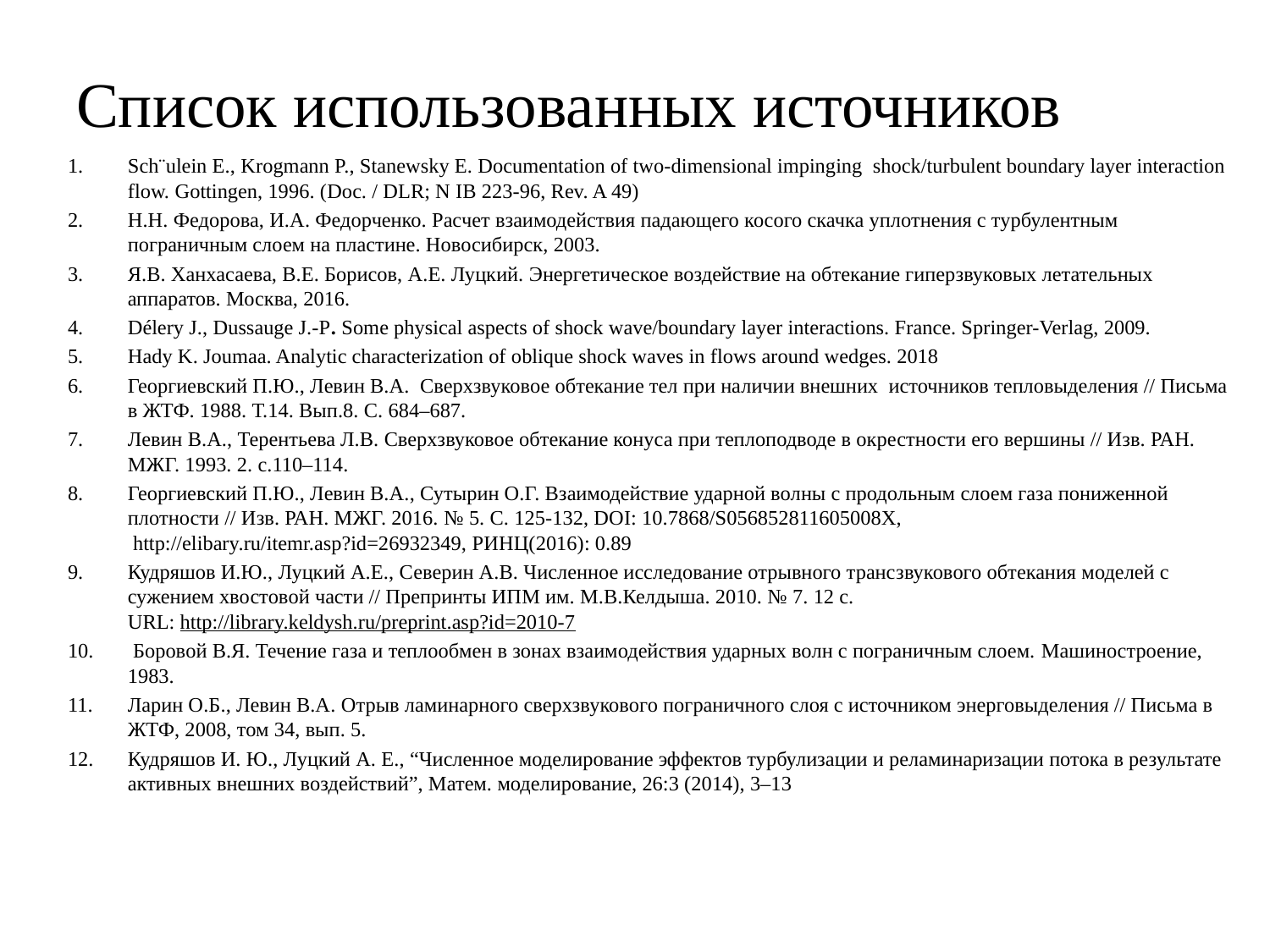

# Список использованных источников
Sch¨ulein E., Krogmann P., Stanewsky E. Documentation of two-dimensional impinging  shock/turbulent boundary layer interaction flow. Gottingen, 1996. (Doc. / DLR; N IB 223-96, Rev. A 49)
Н.Н. Федорова, И.А. Федорченко. Расчет взаимодействия падающего косого скачка уплотнения с турбулентным пограничным слоем на пластине. Новосибирск, 2003.
Я.В. Ханхасаева, В.Е. Борисов, А.Е. Луцкий. Энергетическое воздействие на обтекание гиперзвуковых летательных аппаратов. Москва, 2016.
Délery J., Dussauge J.-P. Some physical aspects of shock wave/boundary layer interactions. France. Springer-Verlag, 2009.
Hady K. Joumaa. Analytic characterization of oblique shock waves in flows around wedges. 2018
Георгиевский П.Ю., Левин В.А.  Сверхзвуковое обтекание тел при наличии внешних  источников тепловыделения // Письма в ЖТФ. 1988. Т.14. Вып.8. С. 684–687.
Левин В.А., Терентьева Л.В. Сверхзвуковое обтекание конуса при теплоподводе в окрестности его вершины // Изв. РАН. МЖГ. 1993. 2. с.110–114.
Георгиевский П.Ю., Левин В.А., Сутырин О.Г. Взаимодействие ударной волны с продольным слоем газа пониженной плотности // Изв. РАН. МЖГ. 2016. № 5. С. 125-132, DOI: 10.7868/S056852811605008X,
 http://elibary.ru/itemr.asp?id=26932349, РИНЦ(2016): 0.89
Кудряшов И.Ю., Луцкий А.Е., Северин А.В. Численное исследование отрывного трансзвукового обтекания моделей с сужением хвостовой части // Препринты ИПМ им. М.В.Келдыша. 2010. № 7. 12 с.
URL: http://library.keldysh.ru/preprint.asp?id=2010-7
 Боровой В.Я. Течение газа и теплообмен в зонах взаимодействия ударных волн с пограничным слоем. ­Машиностроение, 1983.
Ларин О.Б., Левин В.А. Отрыв ламинарного сверхзвукового пограничного слоя с источником энерговыделения // Письма в ЖТФ, 2008, том 34, вып. 5.
Кудряшов И. Ю., Луцкий А. Е., “Численное моделирование эффектов турбулизации и реламинаризации потока в результате активных внешних воздействий”, Матем. моделирование, 26:3 (2014), 3–13